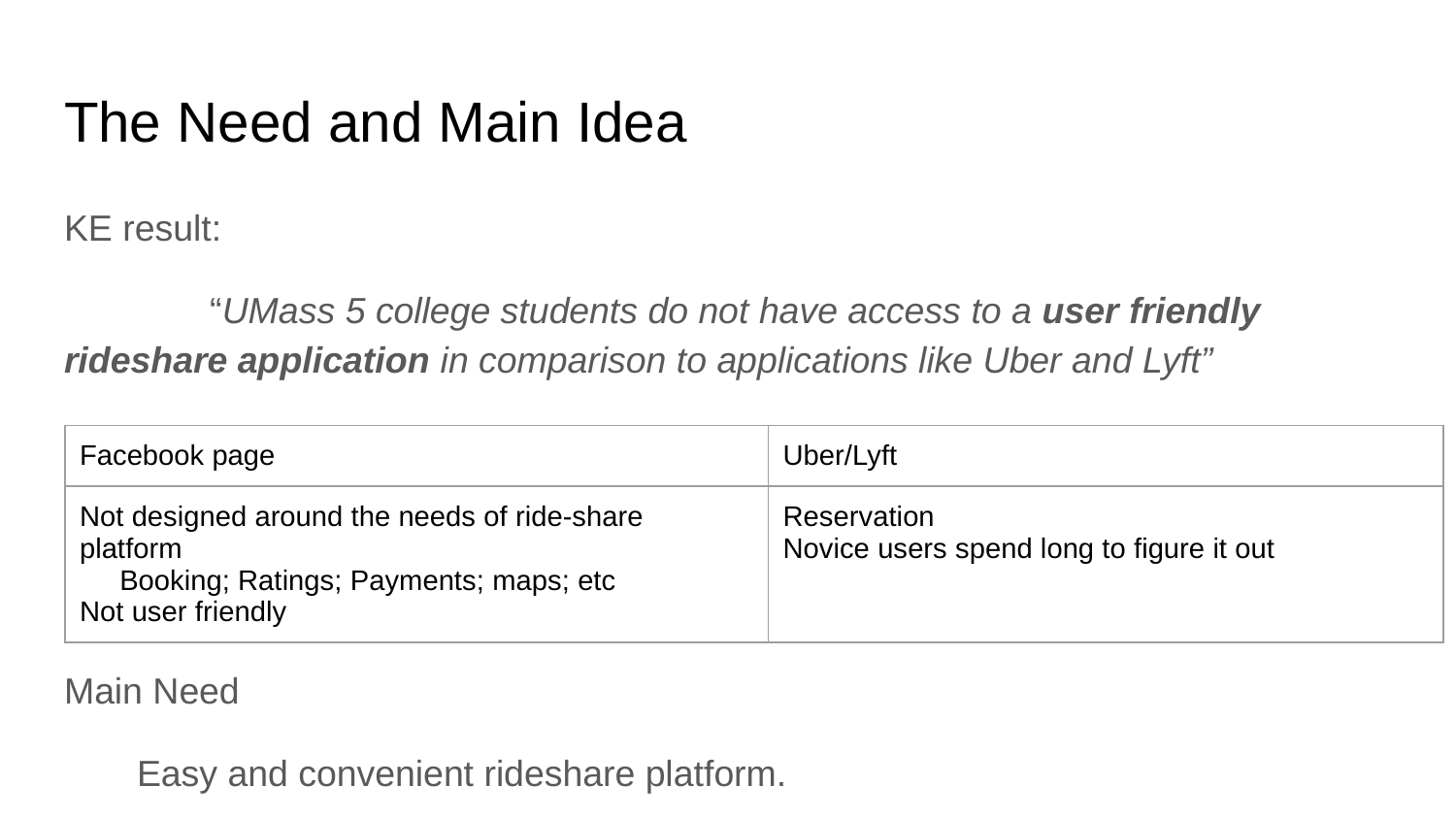

# The Need and Main Idea
KE result:
	“UMass 5 college students do not have access to a user friendly rideshare application in comparison to applications like Uber and Lyft”

Main Need
Easy and convenient rideshare platform.
| Facebook page | Uber/Lyft |
| --- | --- |
| Not designed around the needs of ride-share platform Booking; Ratings; Payments; maps; etc Not user friendly | Reservation Novice users spend long to figure it out |